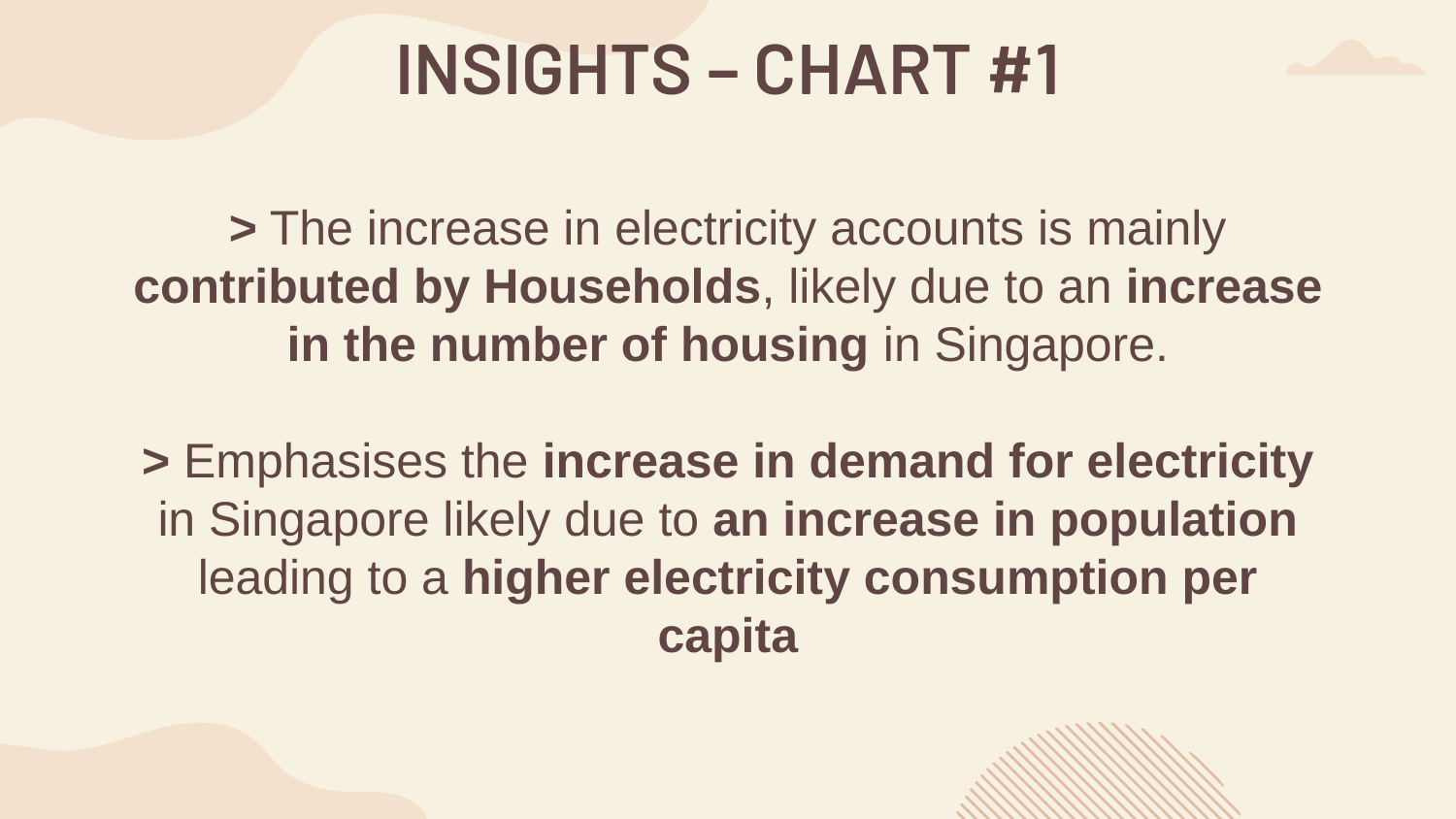

# INSIGHTS – CHART #1
> The increase in electricity accounts is mainly contributed by Households, likely due to an increase in the number of housing in Singapore.

> Emphasises the increase in demand for electricity in Singapore likely due to an increase in population leading to a higher electricity consumption per capita